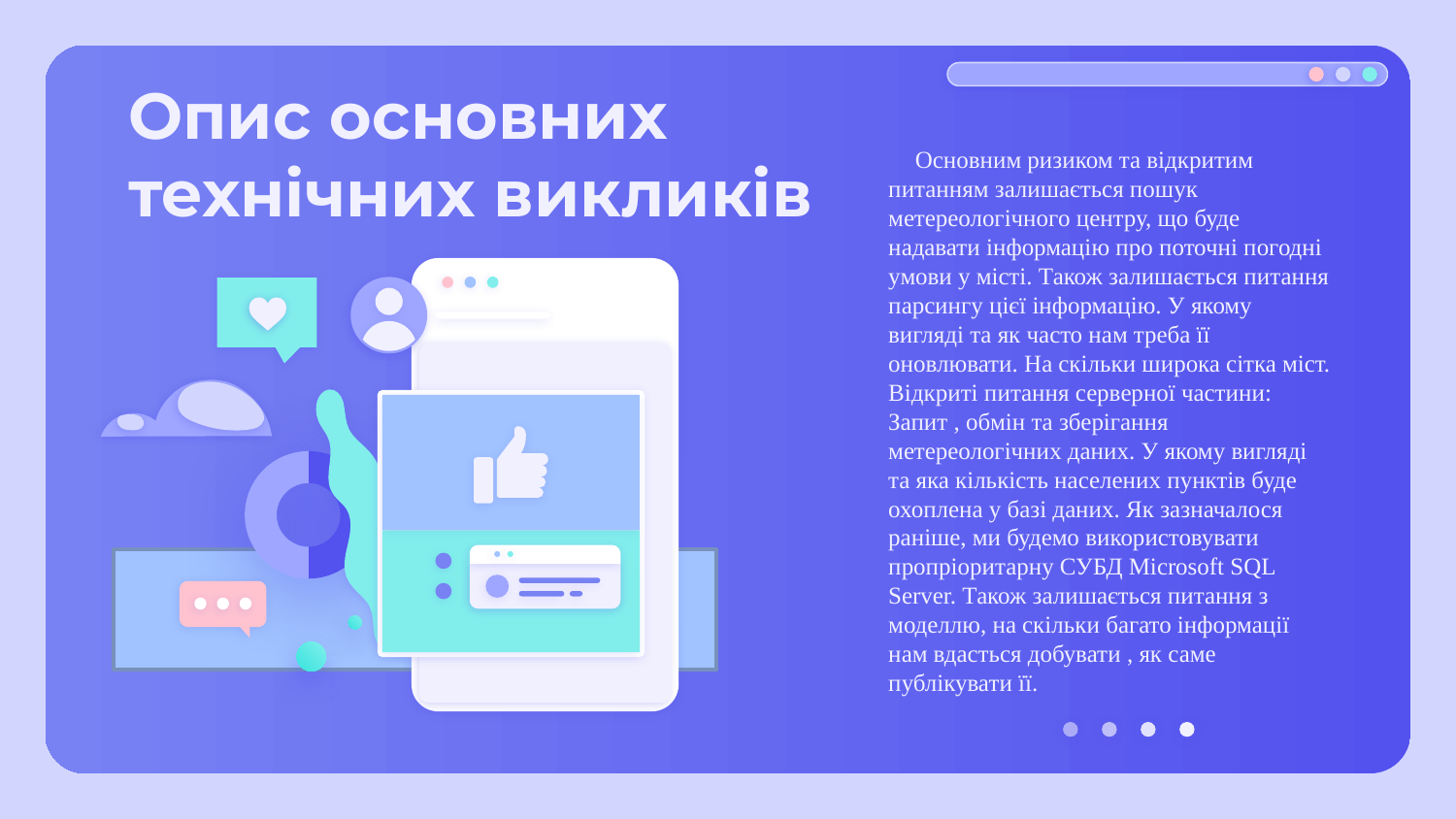

# Опис основних технічних викликів

Основним ризиком та відкритим питанням залишається пошук метереологічного центру, що буде надавати інформацію про поточні погодні умови у місті. Також залишається питання парсингу цієї інформацію. У якому вигляді та як часто нам треба її оновлювати. На скільки широка сітка міст. Відкриті питання серверної частини: Запит , обмін та зберігання метереологічних даних. У якому вигляді та яка кількість населених пунктів буде охоплена у базі даних. Як зазначалося раніше, ми будемо використовувати пропріоритарну СУБД Microsoft SQL Server. Також залишається питання з моделлю, на скільки багато інформації нам вдасться добувати , як саме публікувати її.